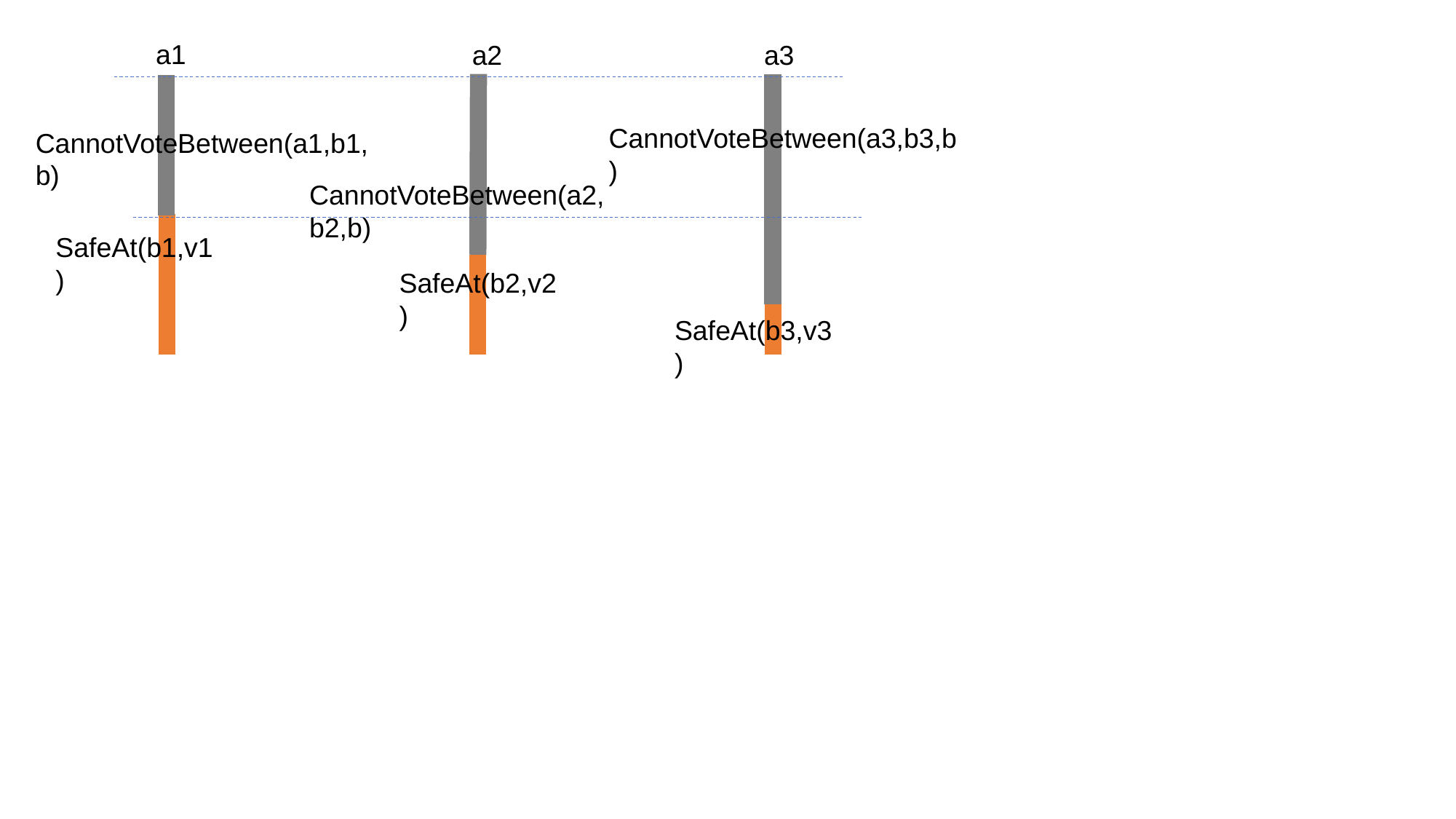

a1
a2
a3
CannotVoteBetween(a3,b3,b)
CannotVoteBetween(a1,b1,b)
CannotVoteBetween(a2, b2,b)
SafeAt(b1,v1)
SafeAt(b2,v2)
SafeAt(b3,v3)